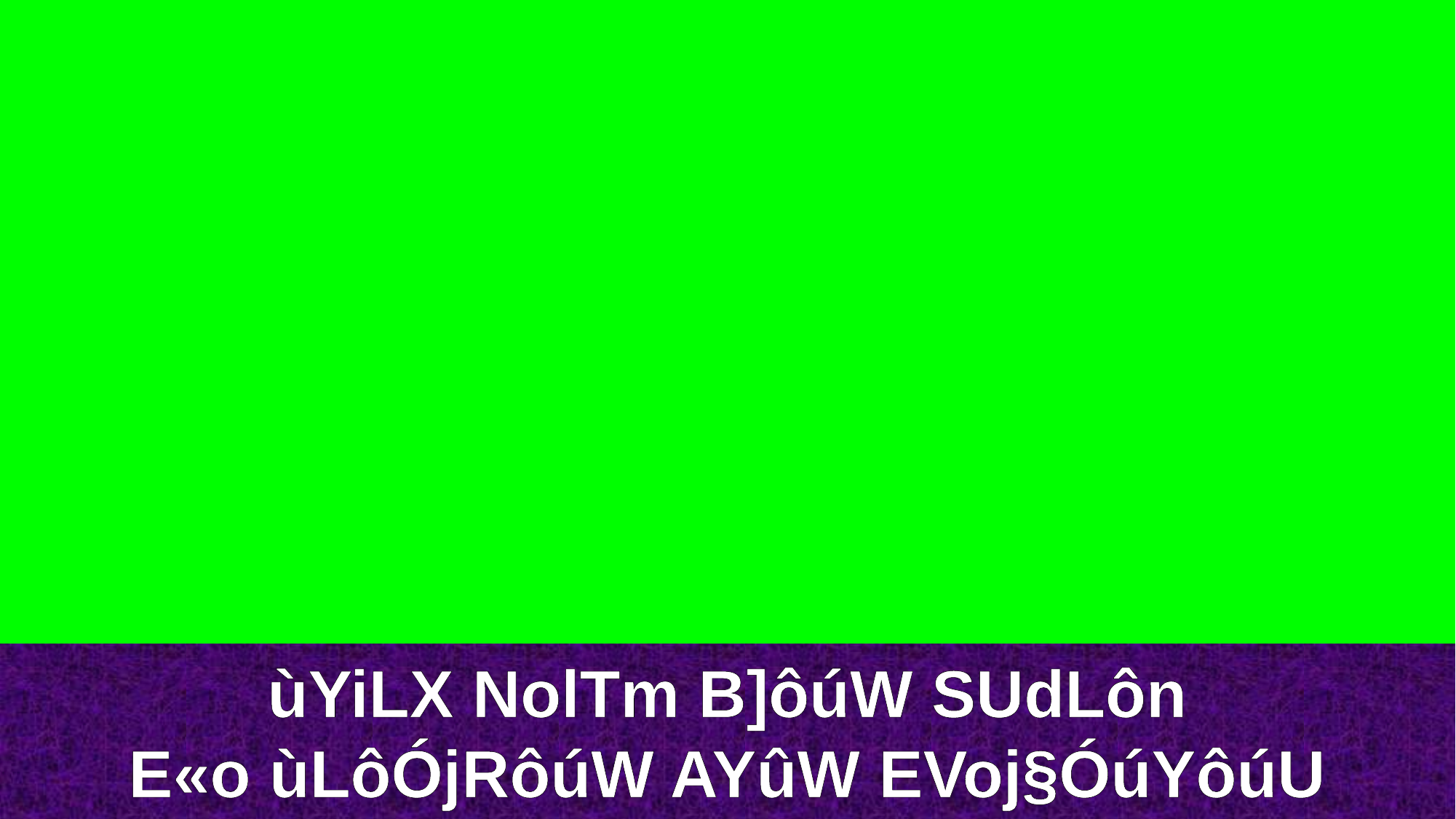

ùYiLX NolTm B]ôúW SUdLôn
E«o ùLôÓjRôúW AYûW EVoj§ÓúYôúU